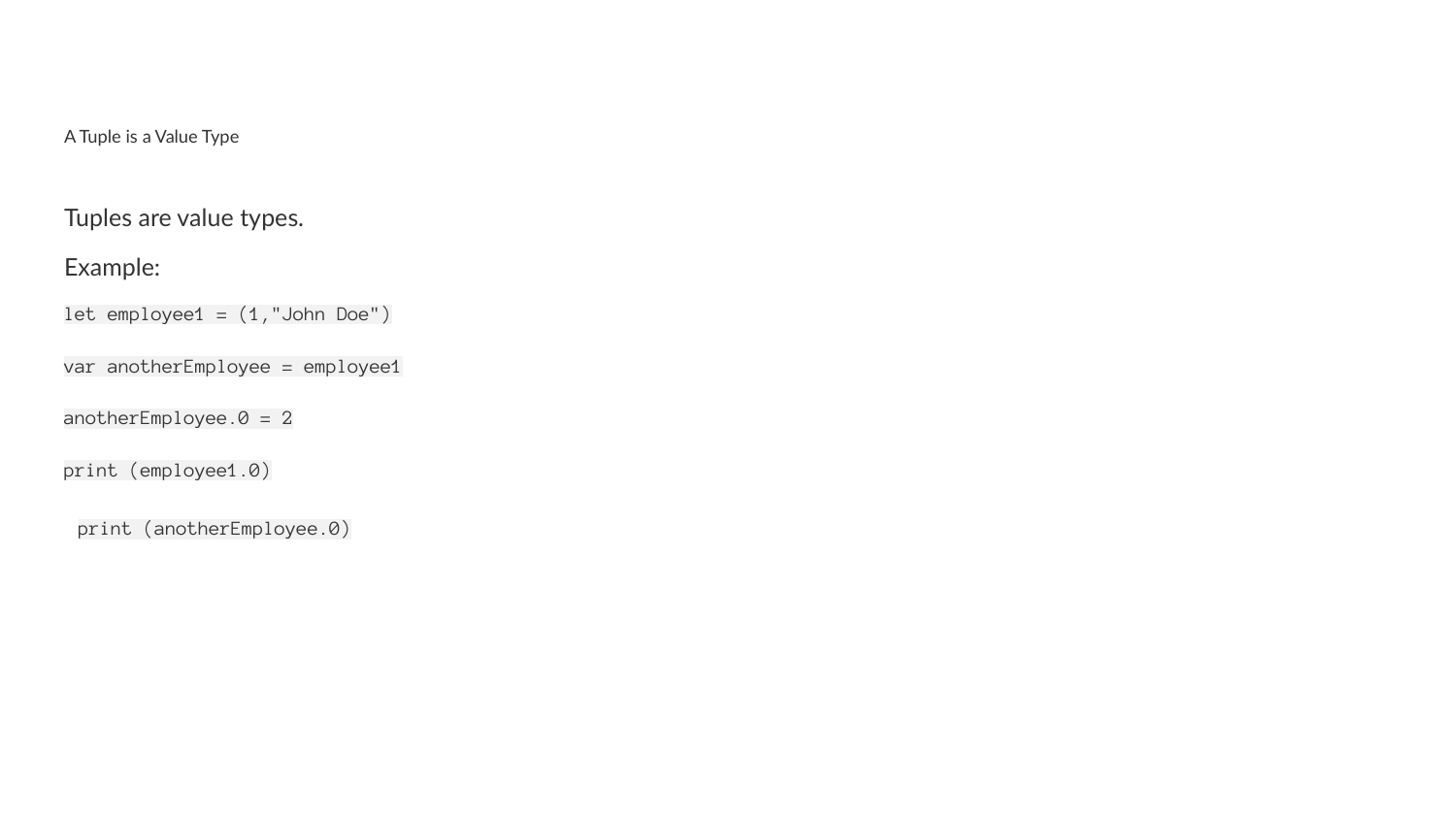

# A Tuple is a Value Type
Tuples are value types.
Example:
let employee1 = (1,"John Doe")
var anotherEmployee = employee1
anotherEmployee.0 = 2
print (employee1.0)
print (anotherEmployee.0)